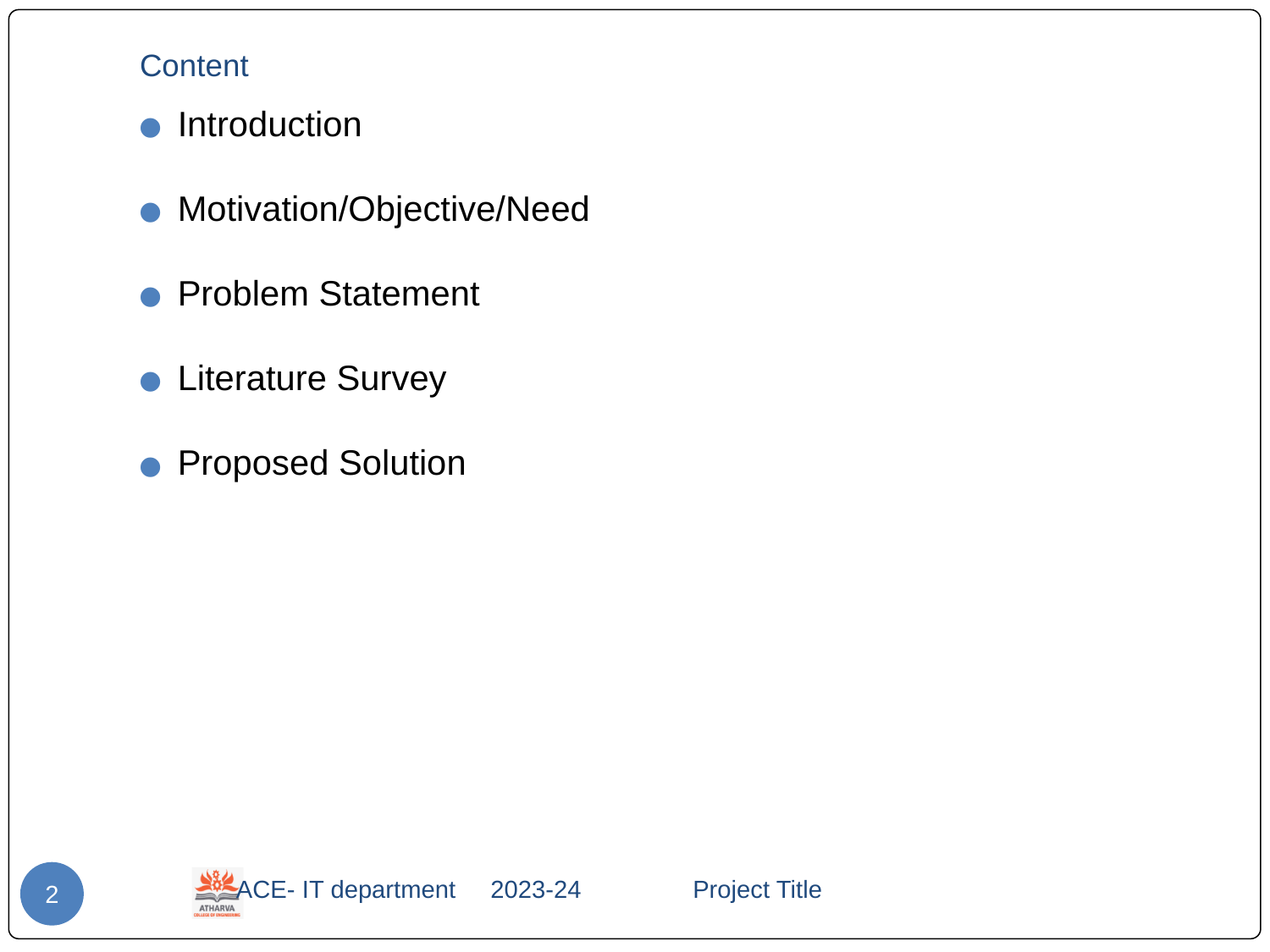

# Content
Introduction

Motivation/Objective/Need

Problem Statement

Literature Survey

Proposed Solution
                    ACE- IT department     2023-24                Project Title
2